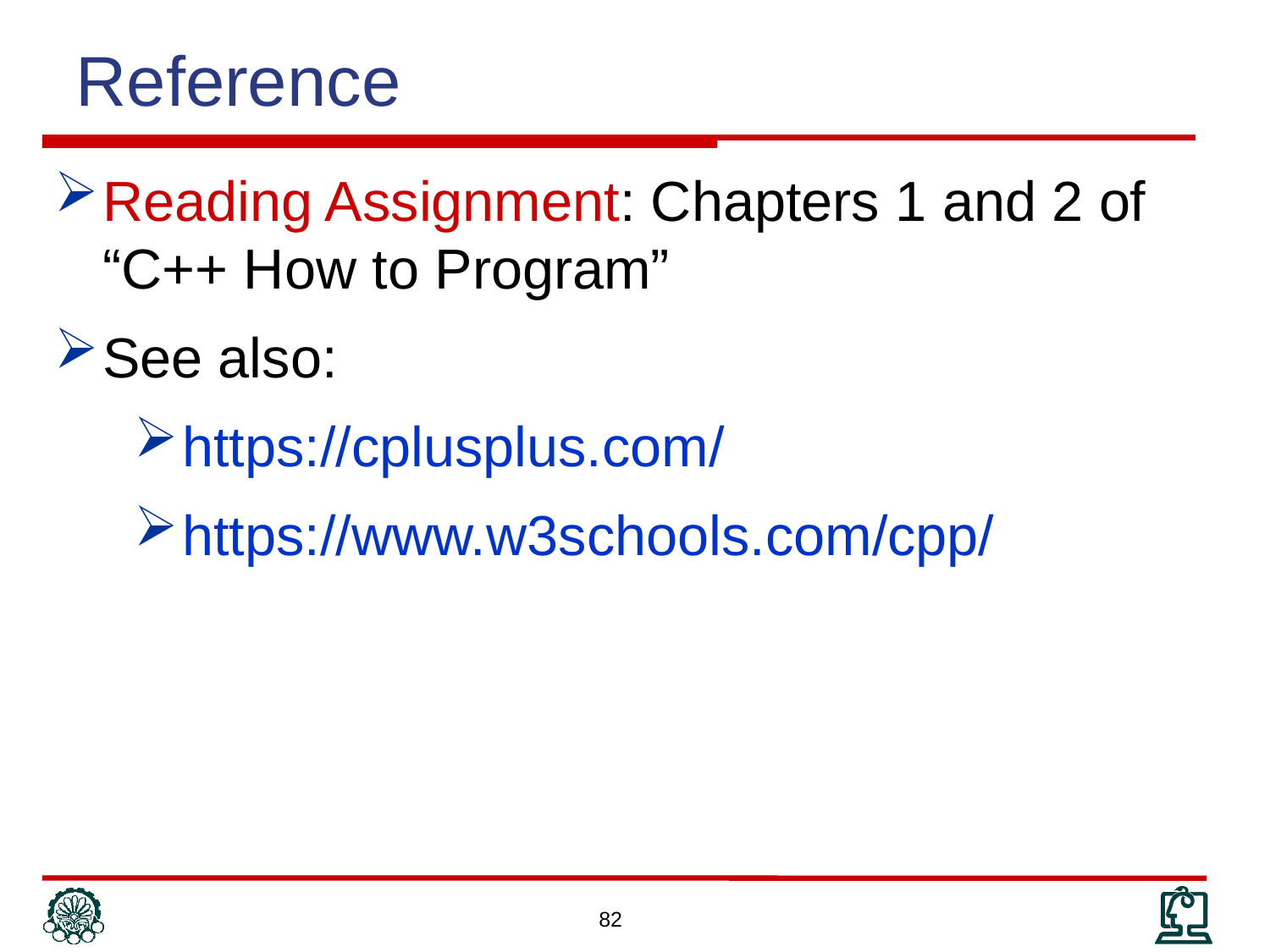

Reference
Reading Assignment: Chapters 1 and 2 of “C++ How to Program”
See also:
https://cplusplus.com/
https://www.w3schools.com/cpp/

82